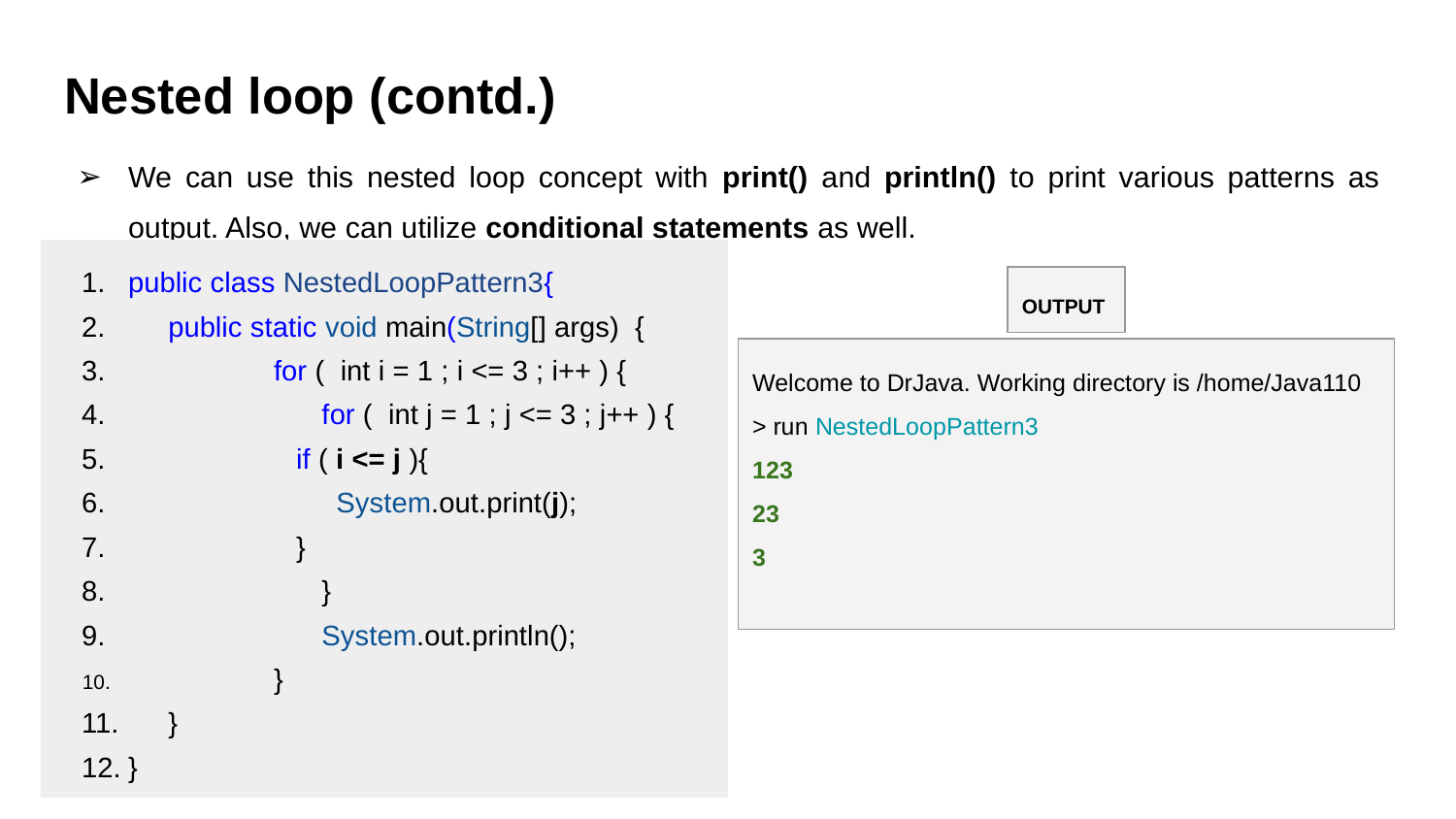

# Nested loop (contd.)

We can use this nested loop concept with print() and println() to print various patterns as output. Also, we can utilize conditional statements as well.
public class NestedLoopPattern3{
     public static void main(String[] args)  {
     	for (  int i = 1 ; i <= 3 ; i++ ) {
     	      for (  int j = 1 ; j <= 3 ; j++ ) {
                     if ( i <= j ){
                          System.out.print(j);
                     }
    	      }
    	      System.out.println();
 	}
     }
}
OUTPUT
Welcome to DrJava. Working directory is /home/Java110
> run NestedLoopPattern3
123
23
3